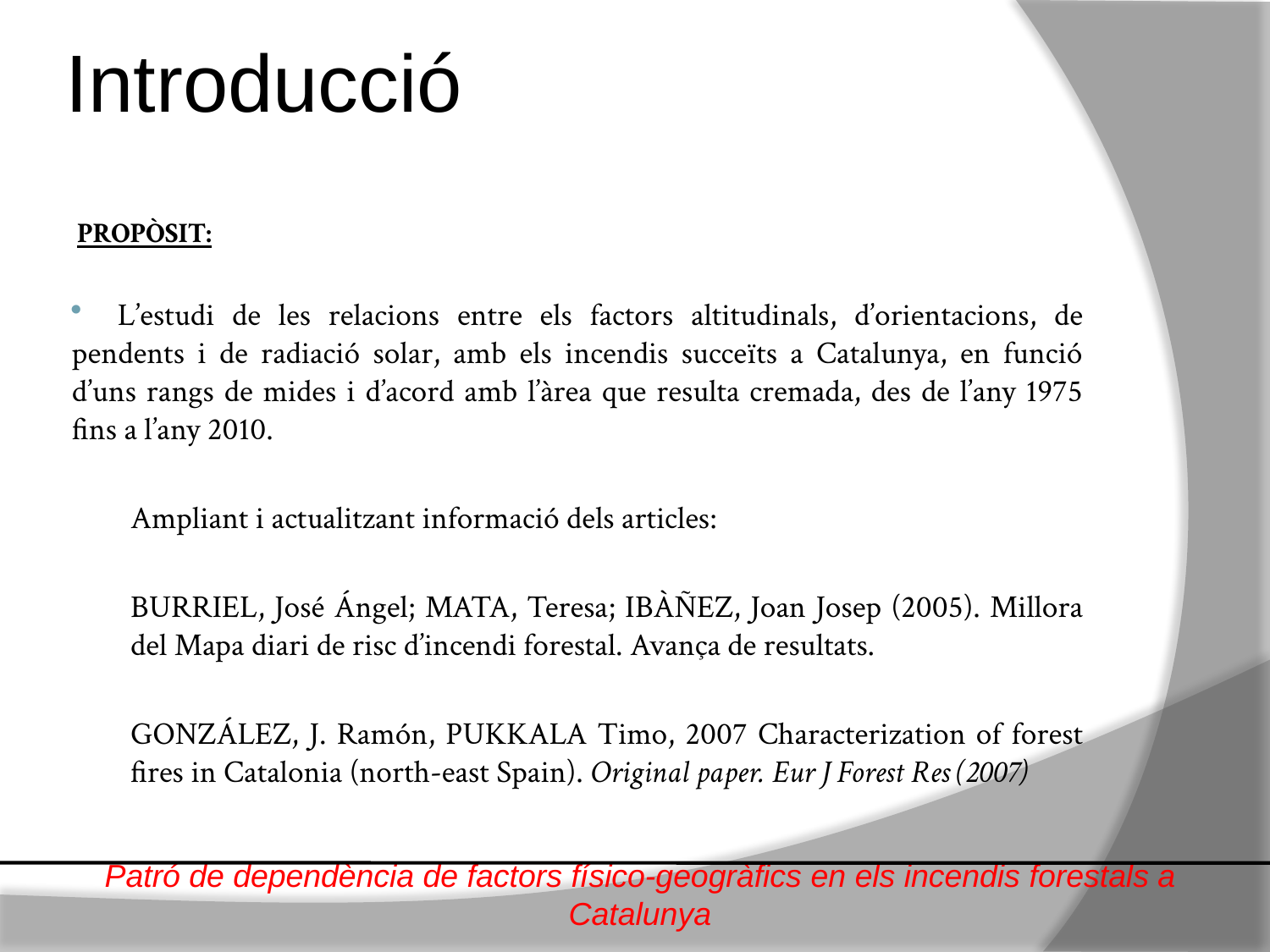

# Introducció

PROPÒSIT:

  L’estudi de les relacions entre els factors altitudinals, d’orientacions, de pendents i de radiació solar, amb els incendis succeïts a Catalunya, en funció d’uns rangs de mides i d’acord amb l’àrea que resulta cremada, des de l’any 1975 fins a l’any 2010.

	Ampliant i actualitzant informació dels articles:

	BURRIEL, José Ángel; MATA, Teresa; IBÀÑEZ, Joan Josep (2005). Millora del Mapa diari de risc d’incendi forestal. Avança de resultats.

	GONZÁLEZ, J. Ramón, PUKKALA Timo, 2007 Characterization of forest fires in Catalonia (north-east Spain). Original paper. Eur J Forest Res (2007)

Patró de dependència de factors físico-geogràfics en els incendis forestals a Catalunya